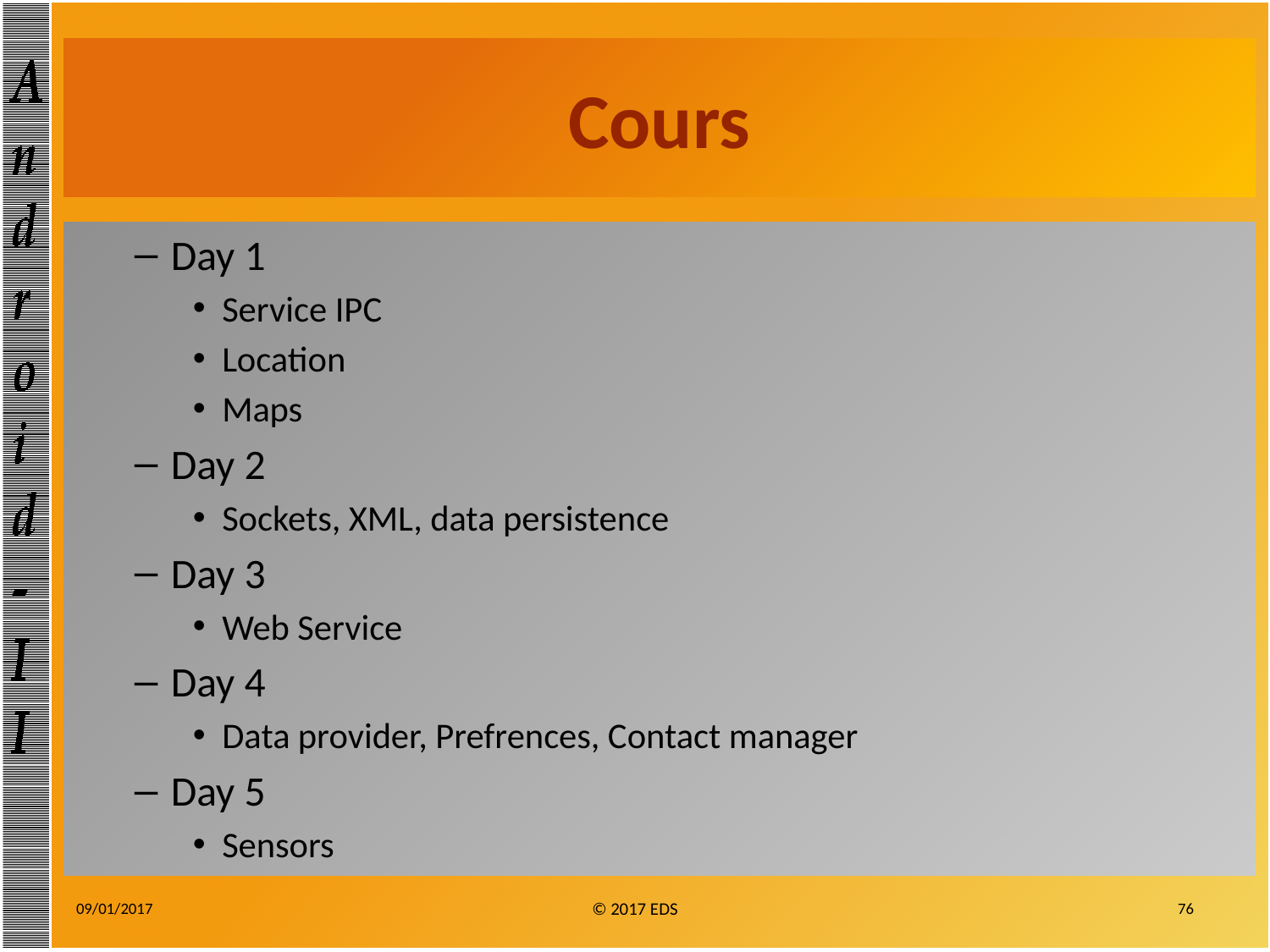

# Cours
Day 1
Service IPC
Location
Maps
Day 2
Sockets, XML, data persistence
Day 3
Web Service
Day 4
Data provider, Prefrences, Contact manager
Day 5
Sensors

09/01/2017
76
© 2017 EDS